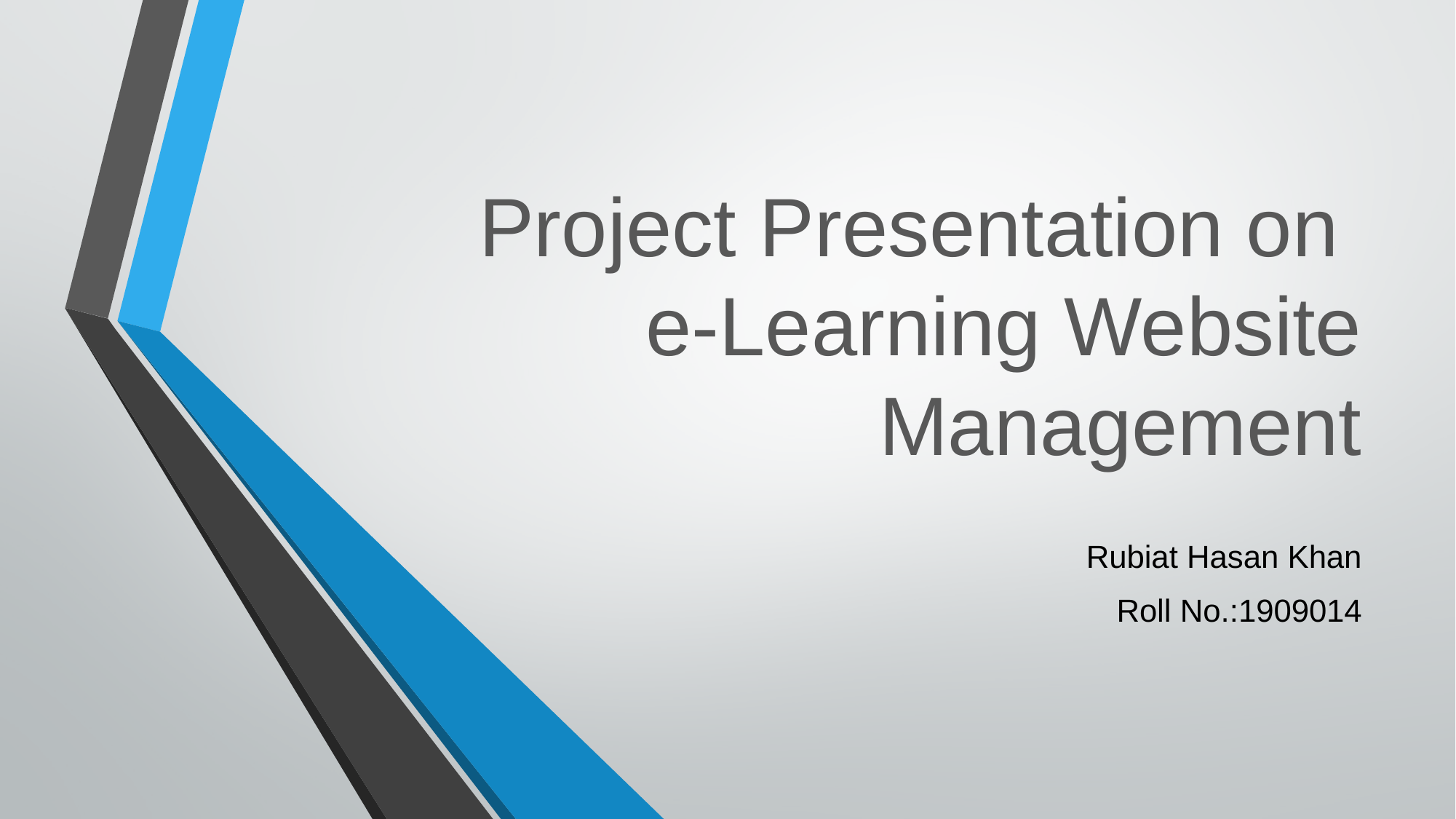

# Project Presentation on e-Learning Website Management

Rubiat Hasan Khan
Roll No.:1909014